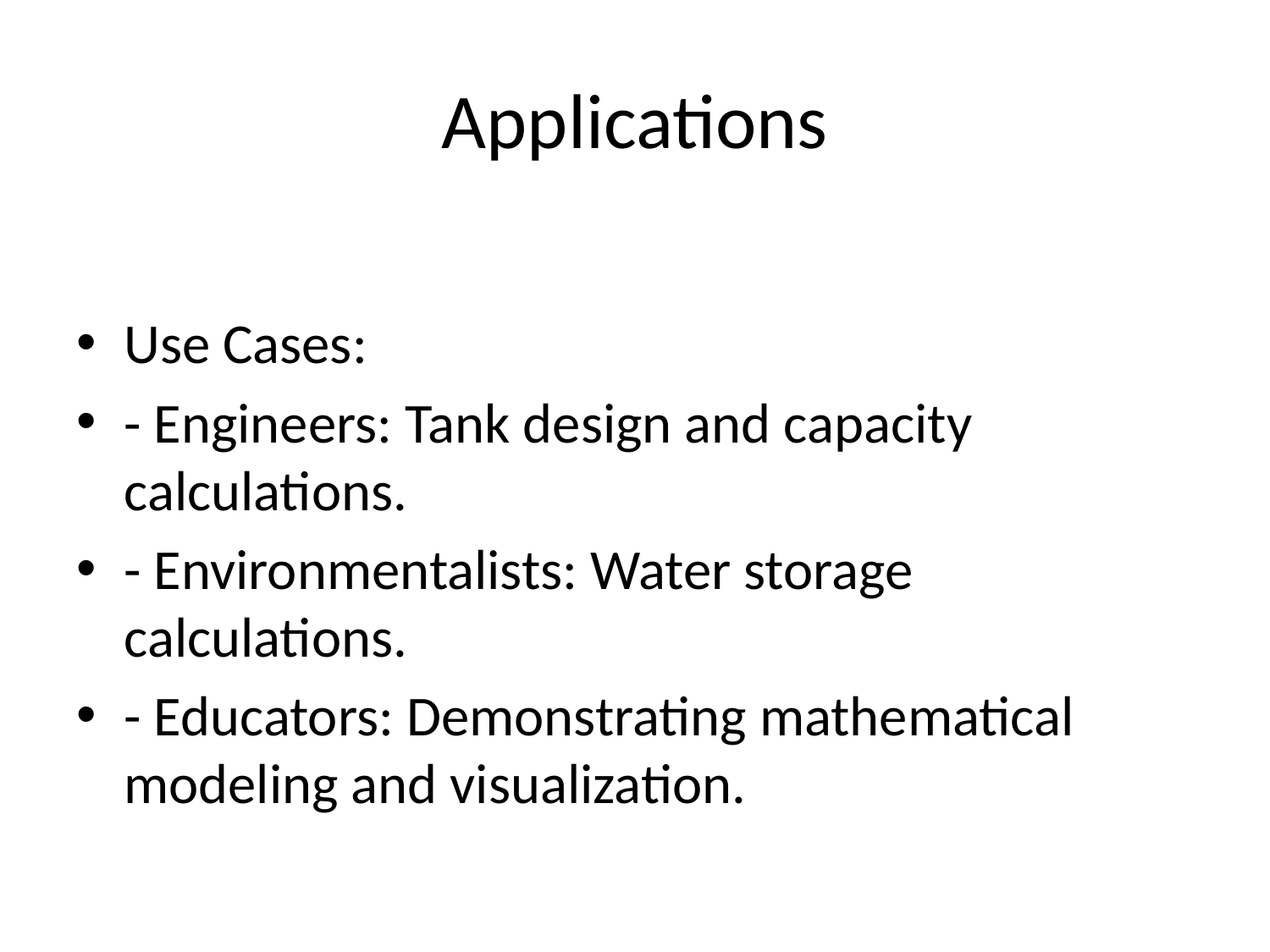

# Applications

Use Cases:
- Engineers: Tank design and capacity calculations.
- Environmentalists: Water storage calculations.
- Educators: Demonstrating mathematical modeling and visualization.